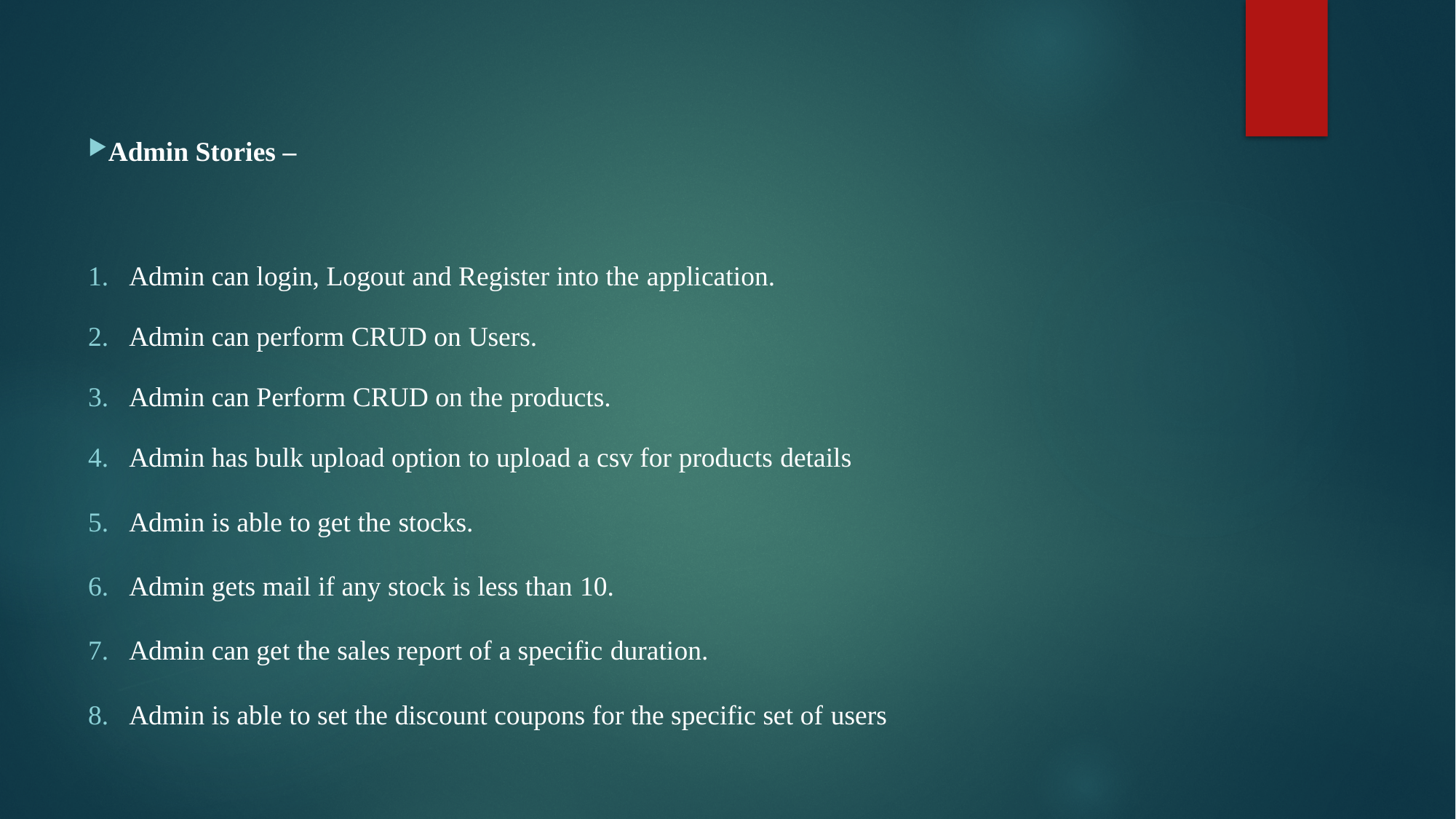

Admin Stories –

Admin can login, Logout and Register into the application.
Admin can perform CRUD on Users.
Admin can Perform CRUD on the products.
Admin has bulk upload option to upload a csv for products details
Admin is able to get the stocks.
Admin gets mail if any stock is less than 10.
Admin can get the sales report of a specific duration.
Admin is able to set the discount coupons for the specific set of users